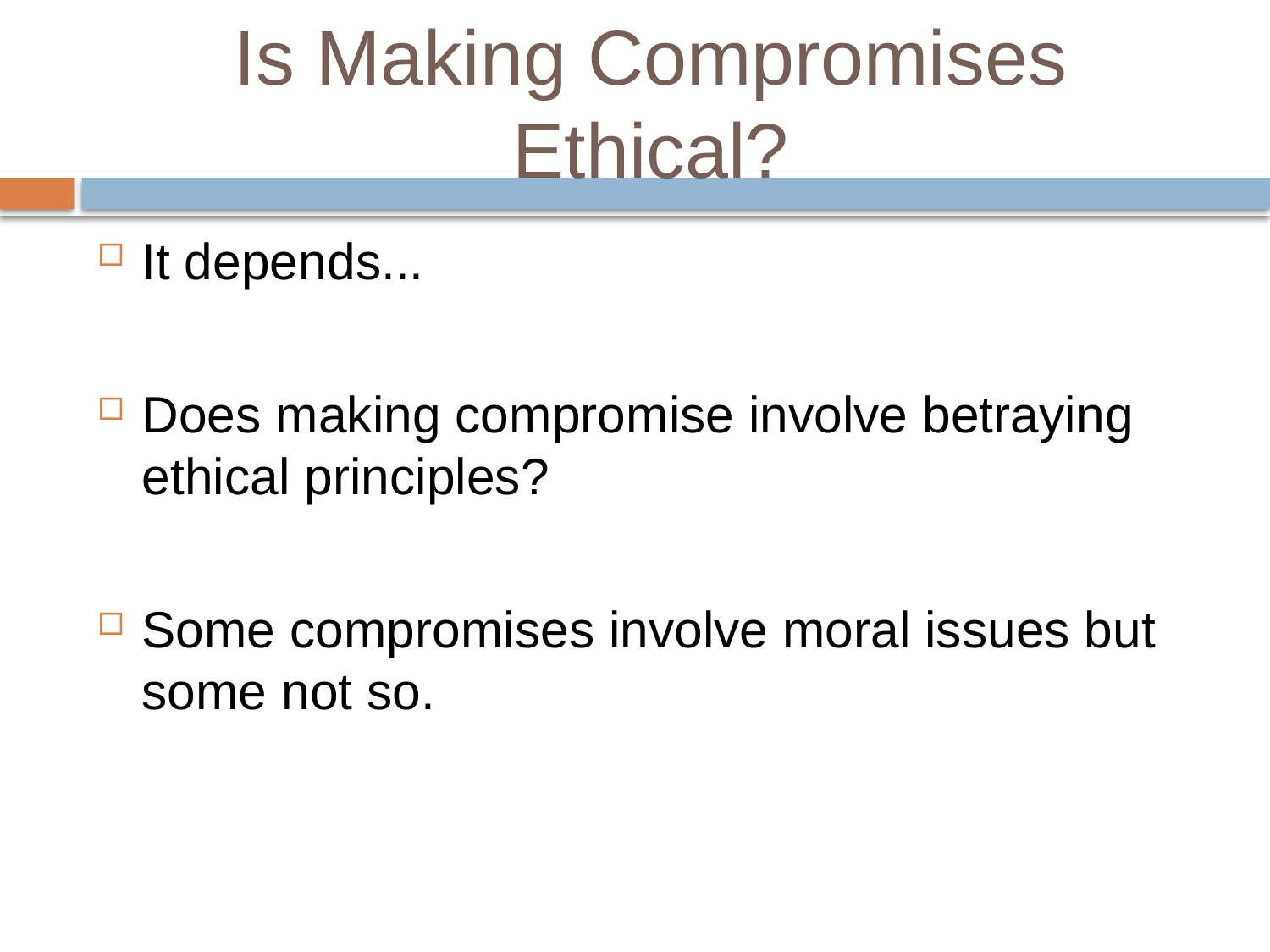

# Is Making Compromises Ethical?
It depends...

Does making compromise involve betraying ethical principles?

Some compromises involve moral issues but some not so.